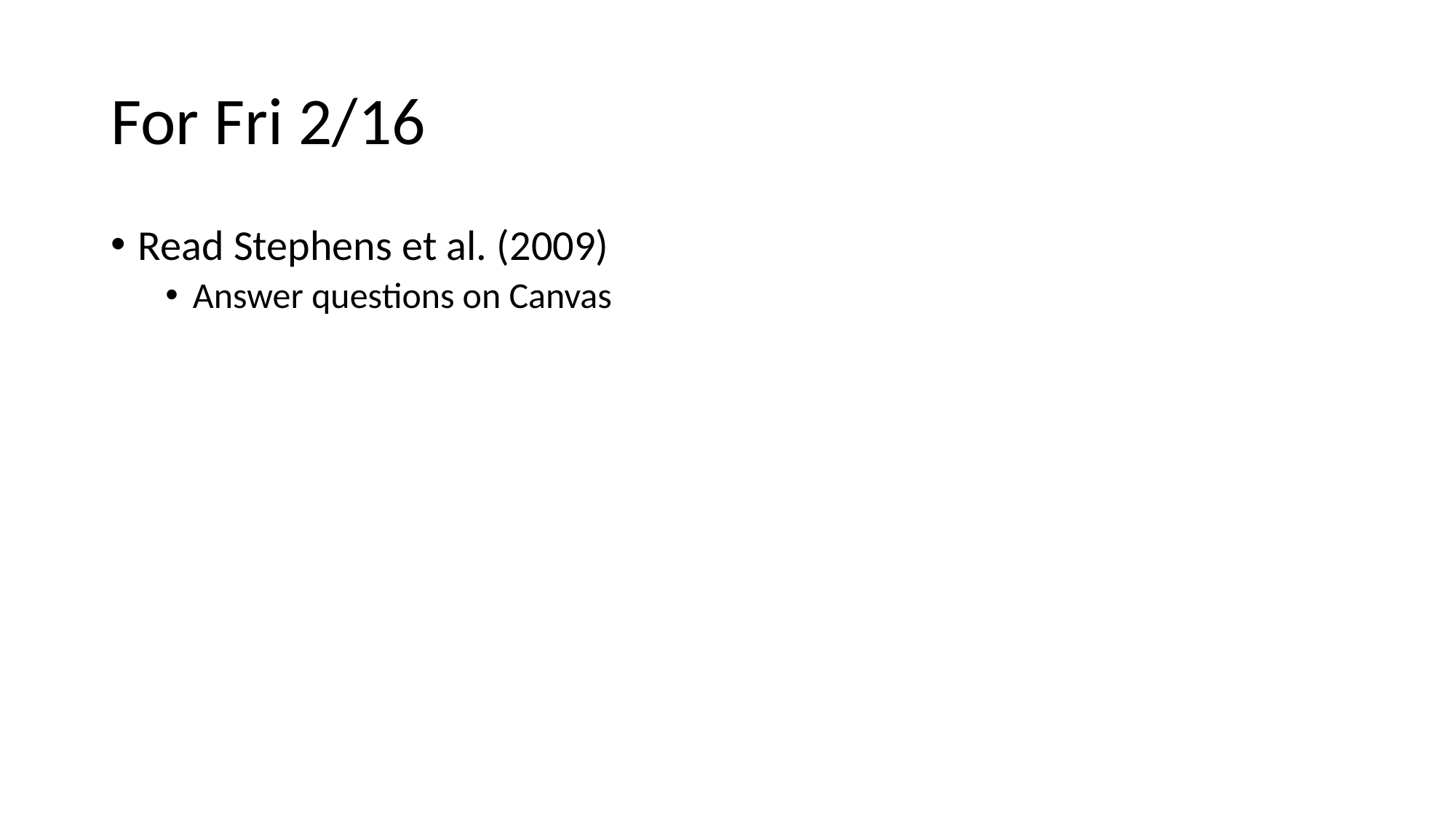

# For Fri 2/16
Read Stephens et al. (2009)
Answer questions on Canvas